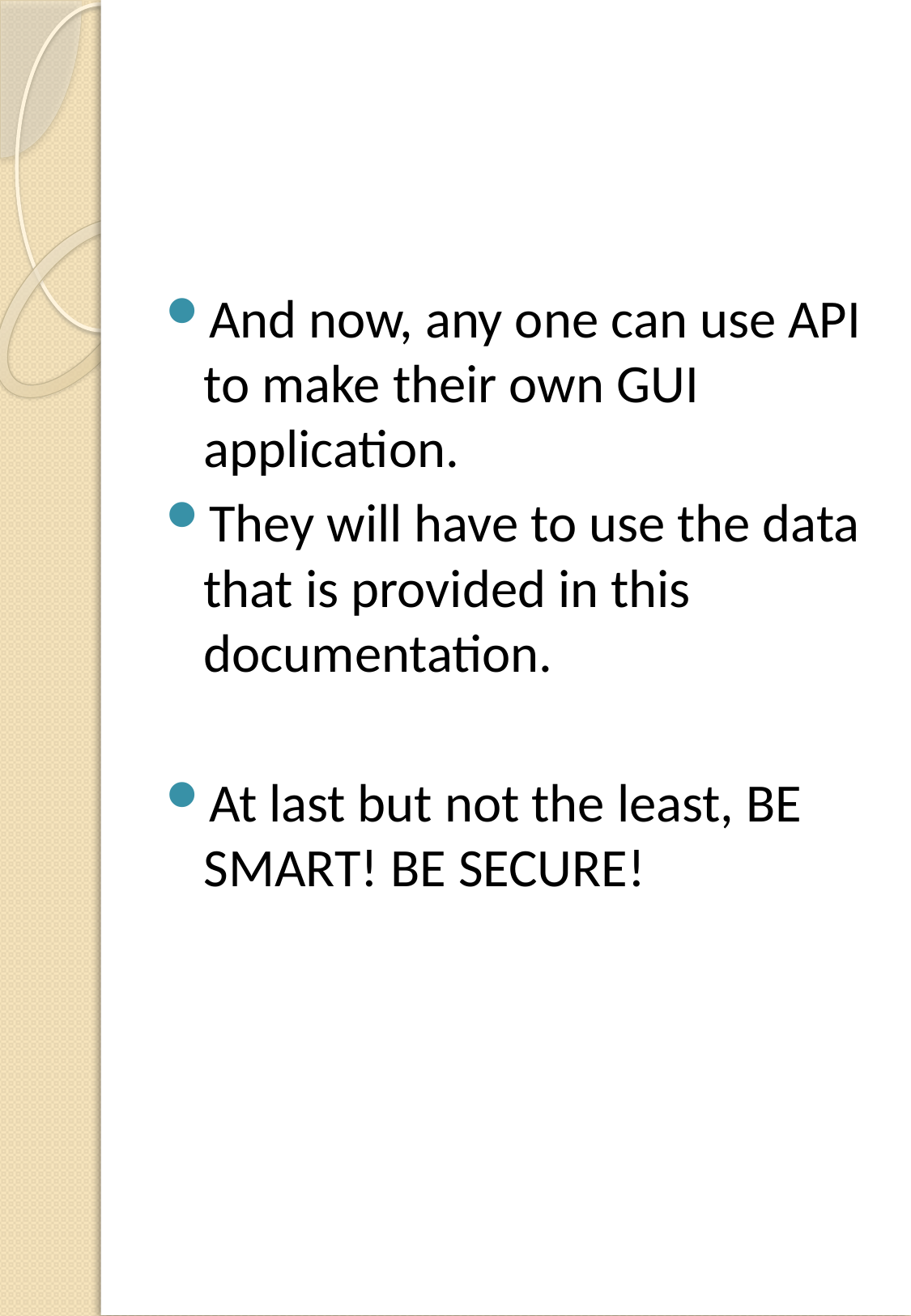

#
And now, any one can use API to make their own GUI application.
They will have to use the data that is provided in this documentation.

At last but not the least, BE SMART! BE SECURE!